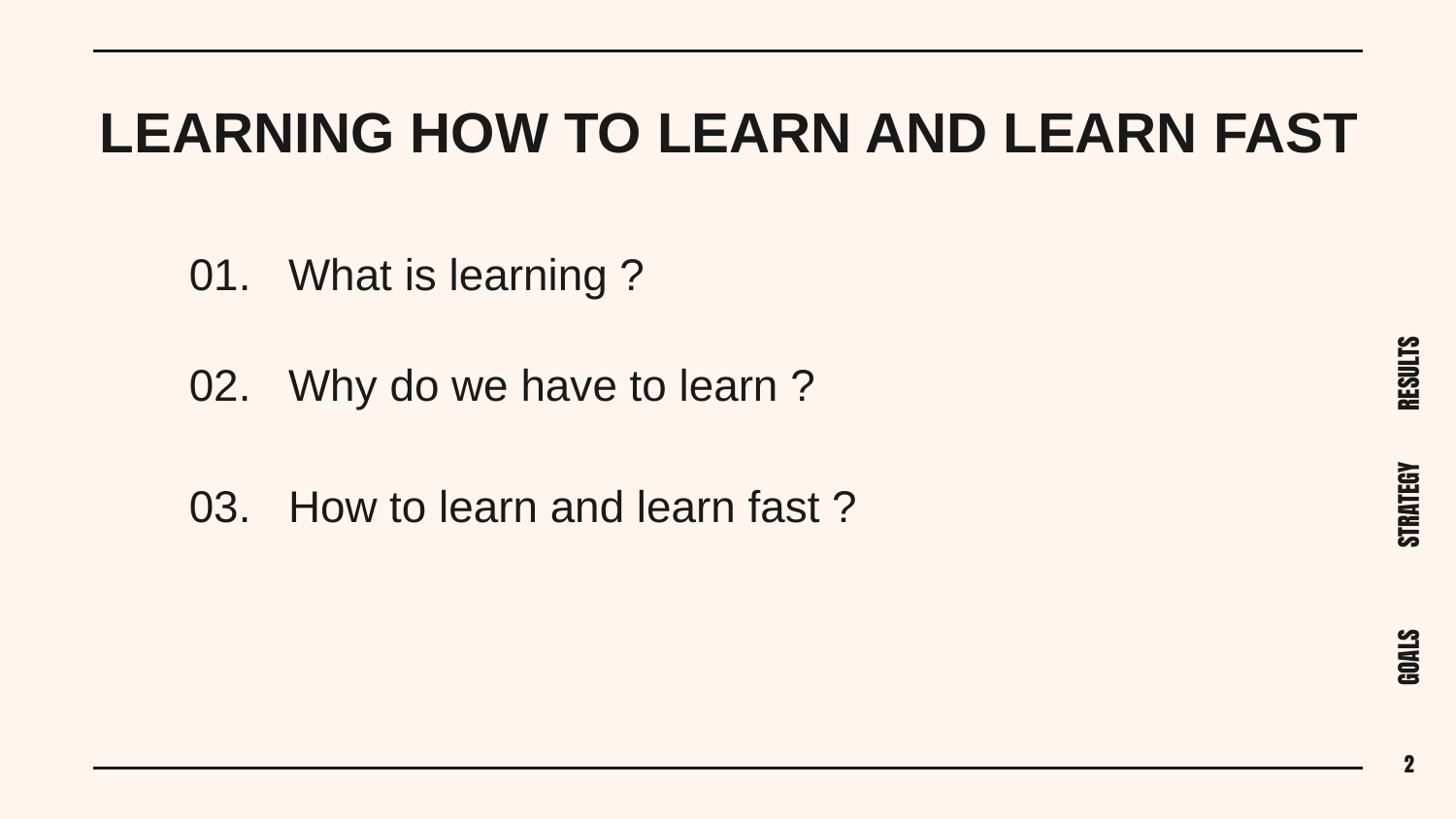

# LEARNING HOW TO LEARN AND LEARN FAST
01.
What is learning ?
RESULTS
02.
Why do we have to learn ?
STRATEGY
03.
How to learn and learn fast ?
GOALS
2